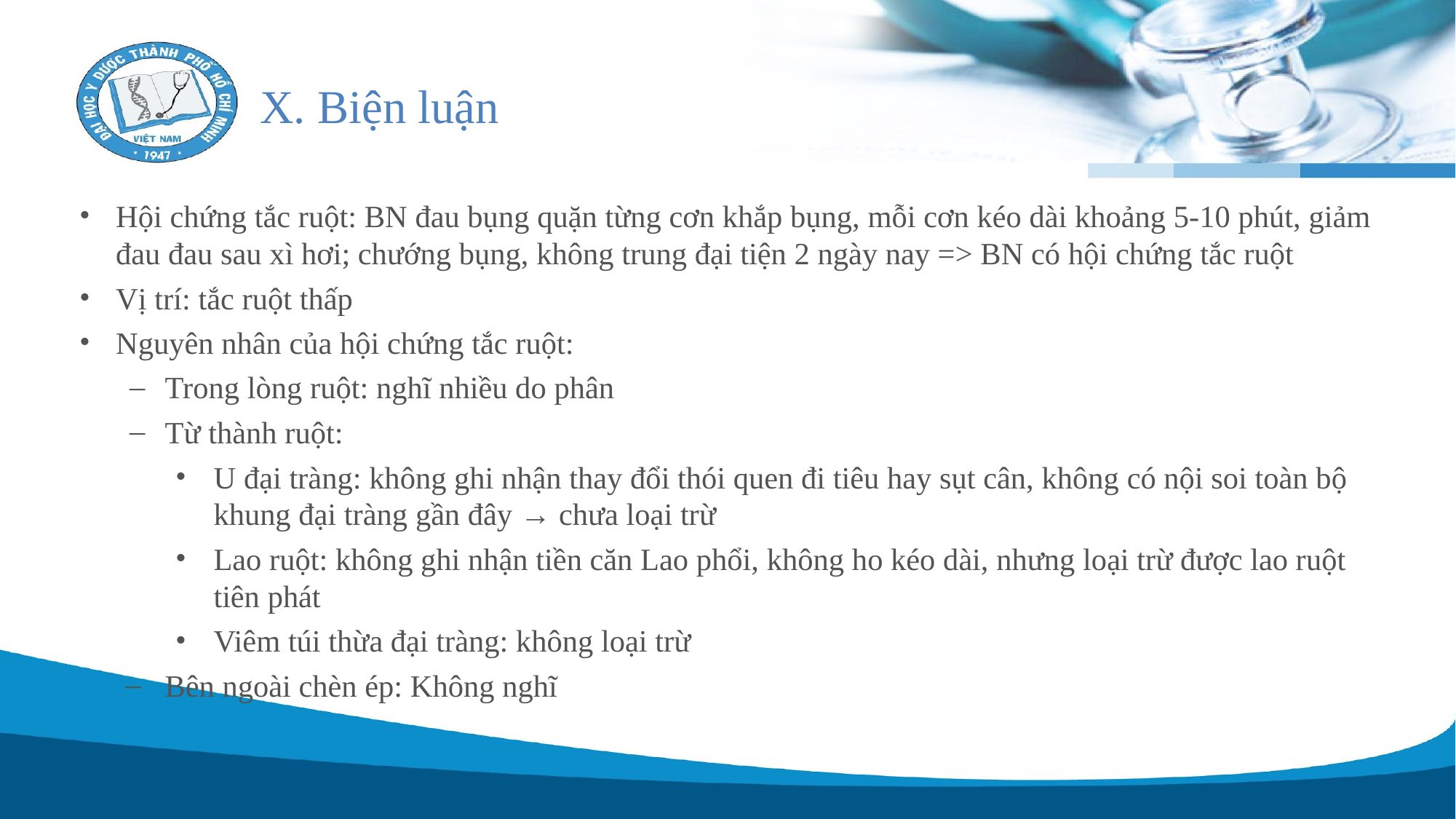

# X. Biện luận
Hội chứng tắc ruột: BN đau bụng quặn từng cơn khắp bụng, mỗi cơn kéo dài khoảng 5-10 phút, giảm đau đau sau xì hơi; chướng bụng, không trung đại tiện 2 ngày nay => BN có hội chứng tắc ruột
Vị trí: tắc ruột thấp
Nguyên nhân của hội chứng tắc ruột:​
Trong lòng ruột: nghĩ nhiều do phân
Từ thành ruột:
U đại tràng: không ghi nhận thay đổi thói quen đi tiêu hay sụt cân, không có nội soi toàn bộ khung đại tràng gần đây → chưa loại trừ
Lao ruột: không ghi nhận tiền căn Lao phổi, không ho kéo dài, nhưng loại trừ được lao ruột tiên phát
Viêm túi thừa đại tràng: không loại trừ
Bên ngoài chèn ép: Không nghĩ